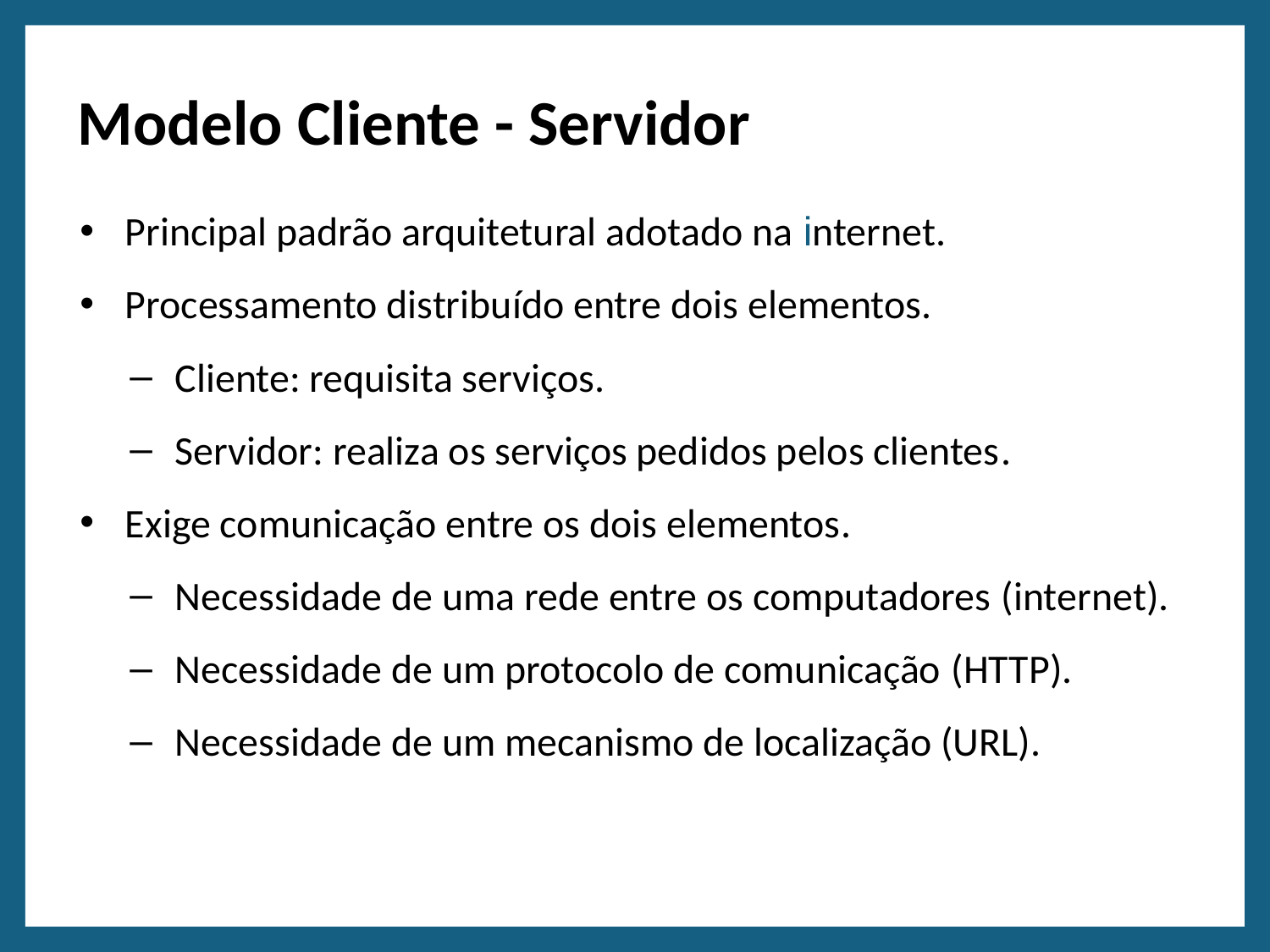

# Modelo Cliente - Servidor
Principal padrão arquitetural adotado na internet​.
Processamento distribuído entre dois elementos.​
Cliente: requisita serviços.​
Servidor: realiza os serviços pedidos pelos clientes​.
Exige comunicação entre os dois elementos​.
Necessidade de uma rede entre os computadores​ (internet).
Necessidade de um protocolo de comunicação​ (HTTP).
Necessidade de um mecanismo de localização (URL).
3